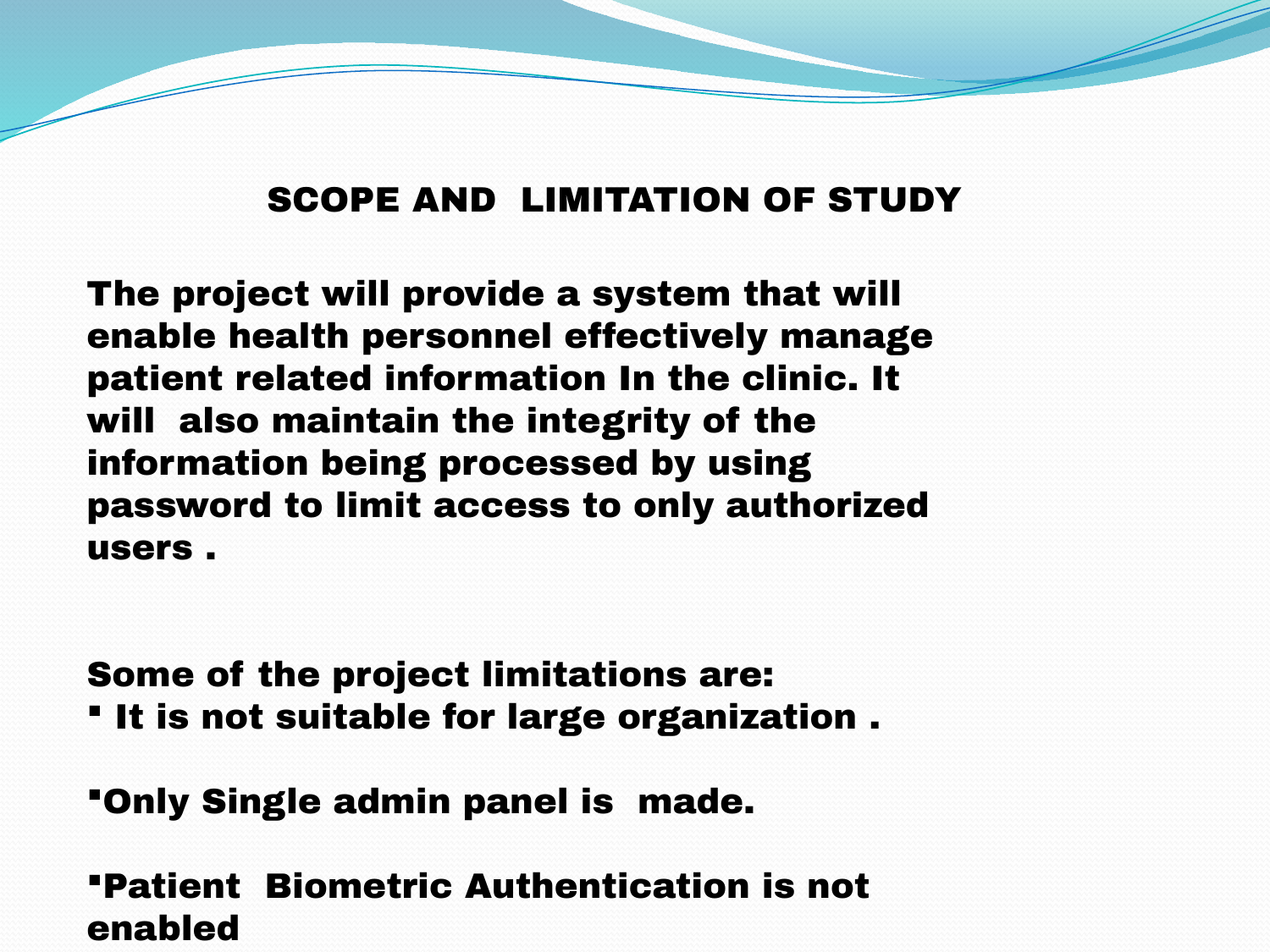

SCOPE AND  LIMITATION OF STUDY

The project will provide a system that will enable health personnel effectively manage patient related information In the clinic. It will  also maintain the integrity of the information being processed by using password to limit access to only authorized users .

Some of the project limitations are:
 It is not suitable for large organization .

Only Single admin panel is  made.

Patient  Biometric Authentication is not enabled